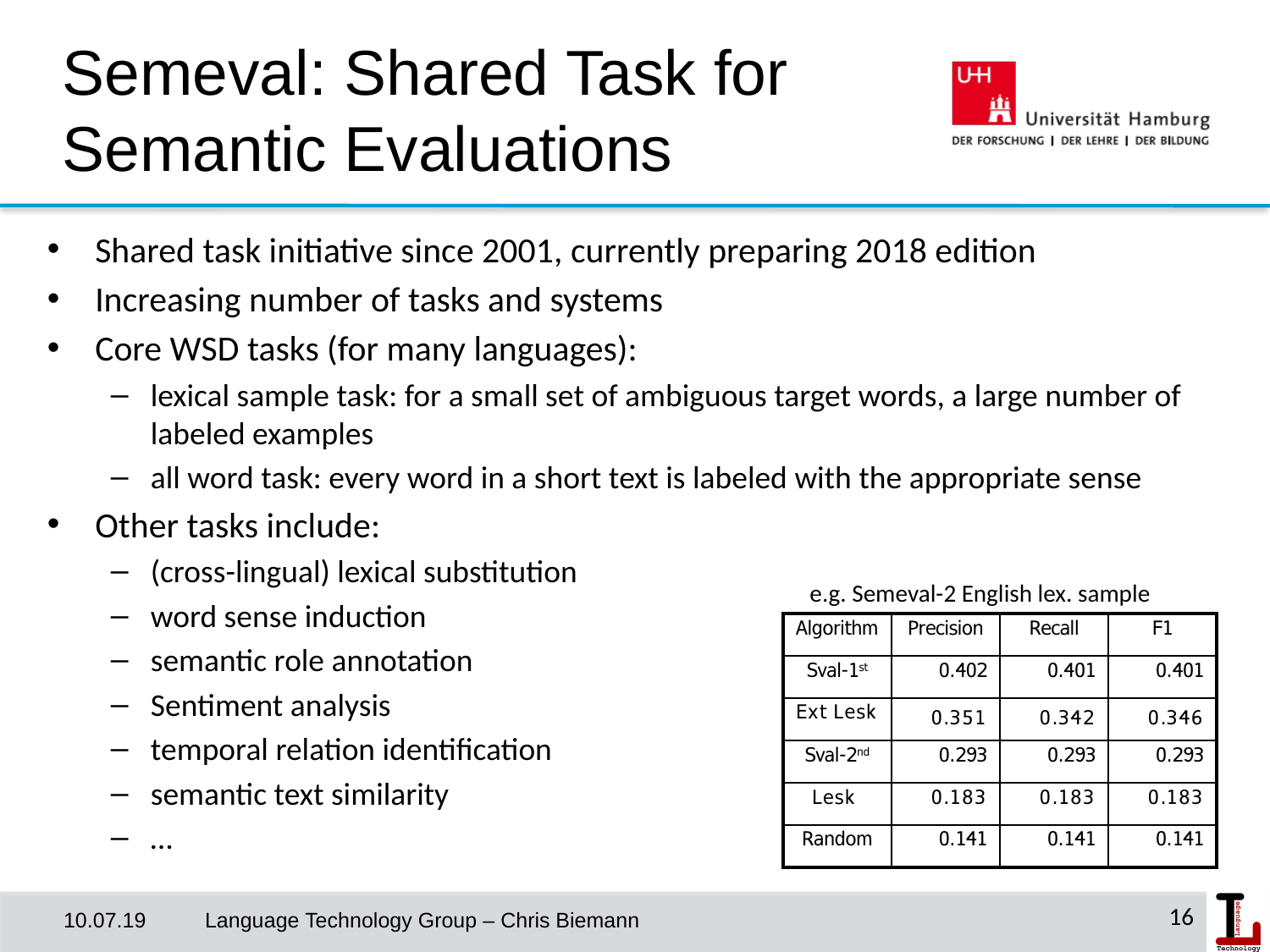

# Semeval: Shared Task for Semantic Evaluations
Shared task initiative since 2001, currently preparing 2018 edition
Increasing number of tasks and systems
Core WSD tasks (for many languages):
lexical sample task: for a small set of ambiguous target words, a large number of labeled examples
all word task: every word in a short text is labeled with the appropriate sense
Other tasks include:
(cross-lingual) lexical substitution
word sense induction
semantic role annotation
Sentiment analysis
temporal relation identification
semantic text similarity
…

e.g. Semeval-2 English lex. sample
| Algorithm | Precision | Recall | F1 |
| --- | --- | --- | --- |
| Sval-1st | 0.402 | 0.401 | 0.401 |
| Ext Lesk | 0.351 | 0.342 | 0.346 |
| Sval-2nd | 0.293 | 0.293 | 0.293 |
| Lesk | 0.183 | 0.183 | 0.183 |
| Random | 0.141 | 0.141 | 0.141 |
10.07.19
 Language Technology Group – Chris Biemann
16